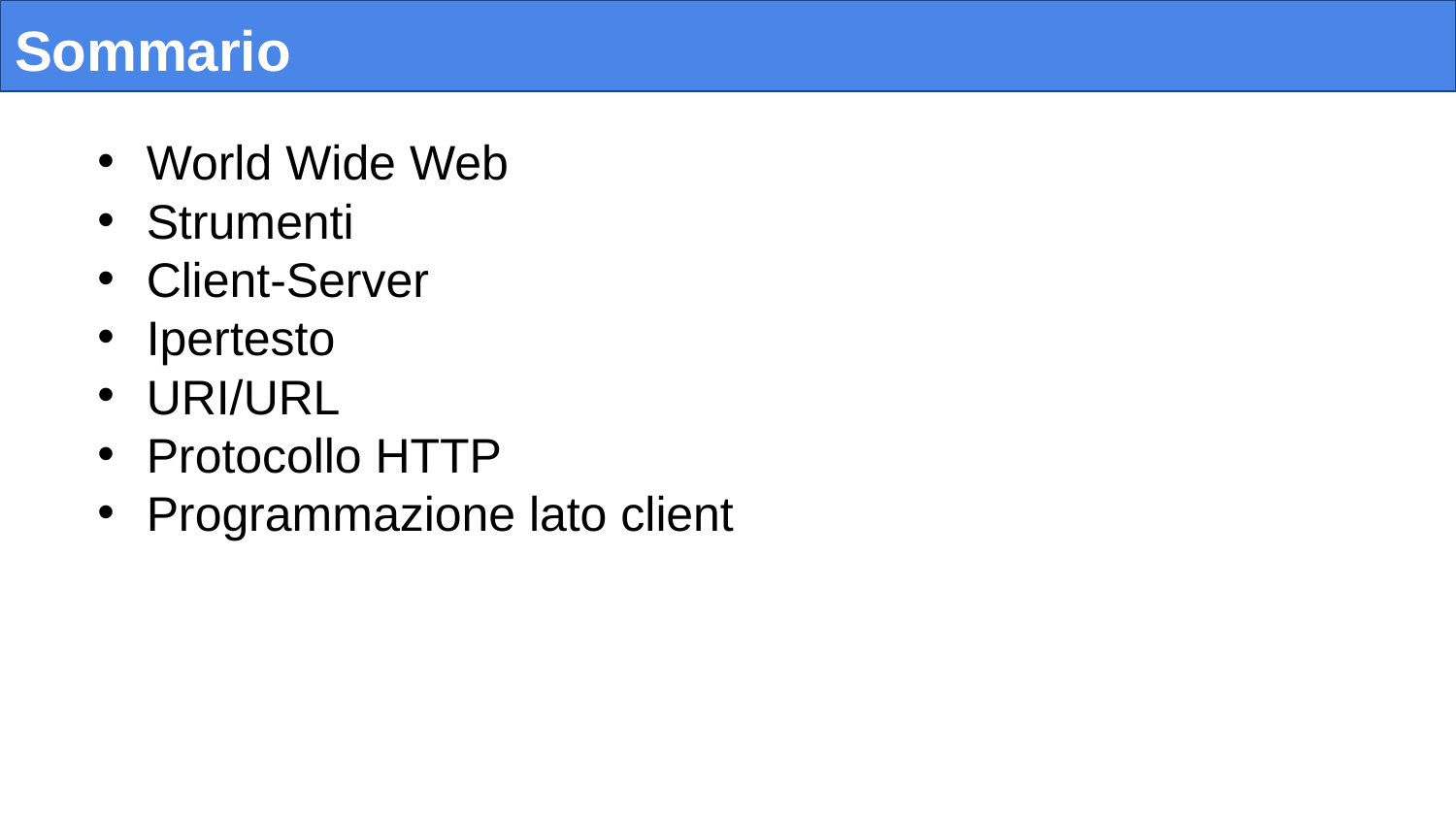

# Sommario
World Wide Web
Strumenti
Client-Server
Ipertesto
URI/URL
Protocollo HTTP
Programmazione lato client